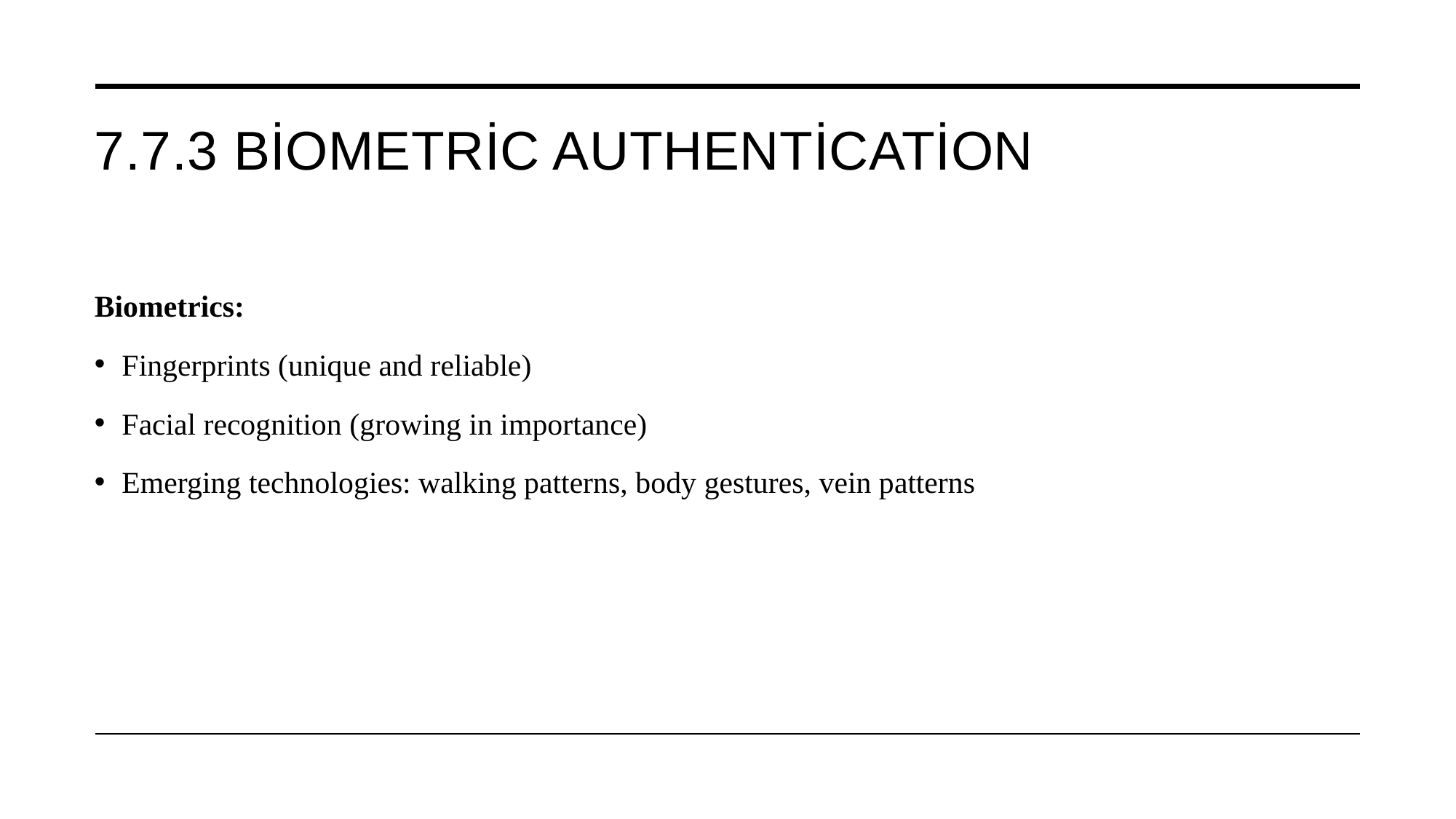

# 7.7.3 Biometric Authentication
Biometrics:
Fingerprints (unique and reliable)
Facial recognition (growing in importance)
Emerging technologies: walking patterns, body gestures, vein patterns